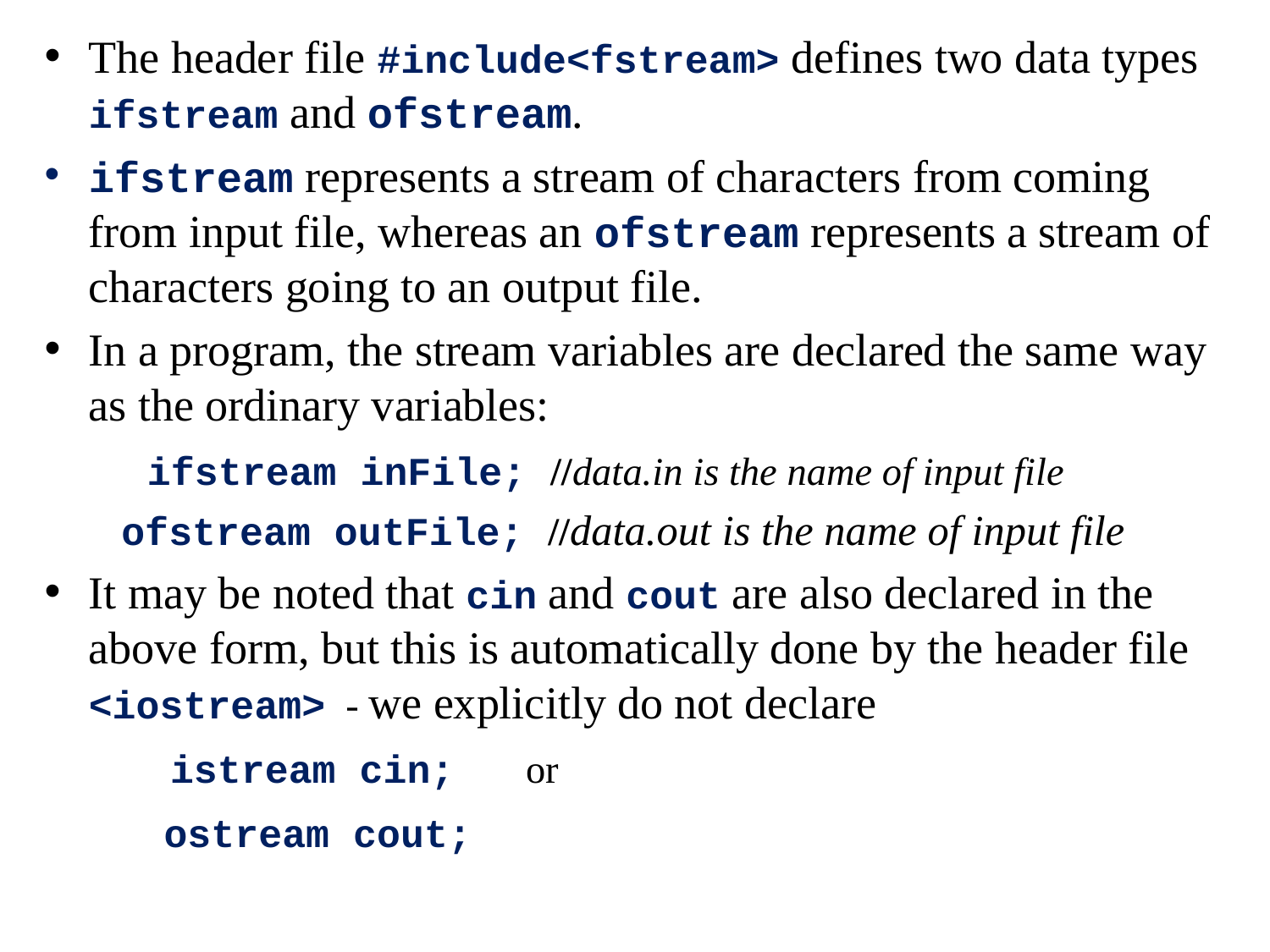

The header file #include<fstream> defines two data types ifstream and ofstream.
ifstream represents a stream of characters from coming from input file, whereas an ofstream represents a stream of characters going to an output file.
In a program, the stream variables are declared the same way as the ordinary variables:
         ifstream inFile; //data.in is the name of input file
   ofstream outFile; //data.out is the name of input file
It may be noted that cin and cout are also declared in the above form, but this is automatically done by the header file <iostream>  - we explicitly do not declare
           istream cin;   or
            ostream cout;